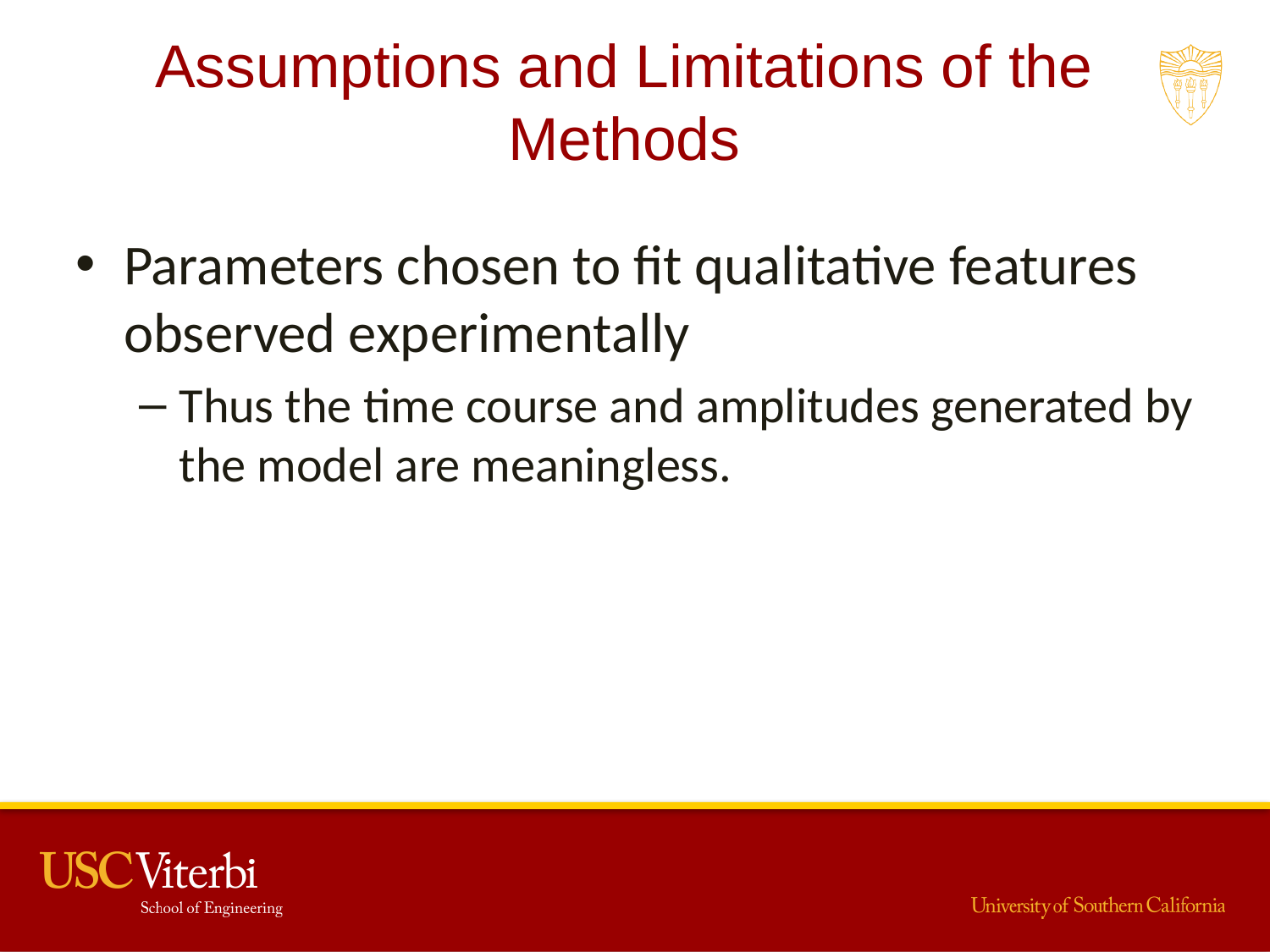

Assumptions and Limitations of the Methods
Parameters chosen to fit qualitative features observed experimentally
Thus the time course and amplitudes generated by the model are meaningless.
10